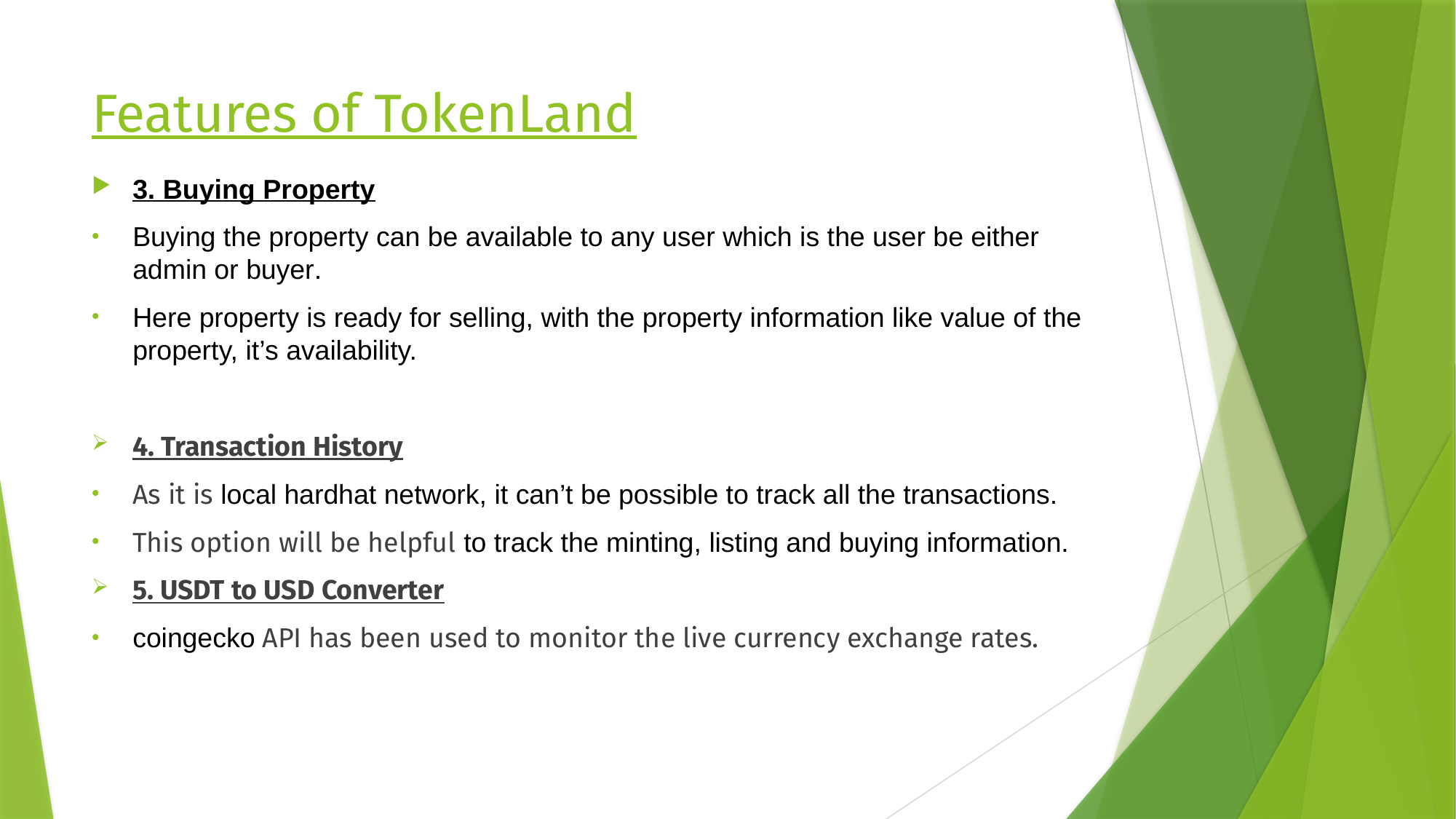

# Features of TokenLand
3. Buying Property
Buying the property can be available to any user which is the user be either admin or buyer.
Here property is ready for selling, with the property information like value of the property, it’s availability.

4. Transaction History
As it is local hardhat network, it can’t be possible to track all the transactions.
This option will be helpful to track the minting, listing and buying information.
5. USDT to USD Converter
coingecko API has been used to monitor the live currency exchange rates.